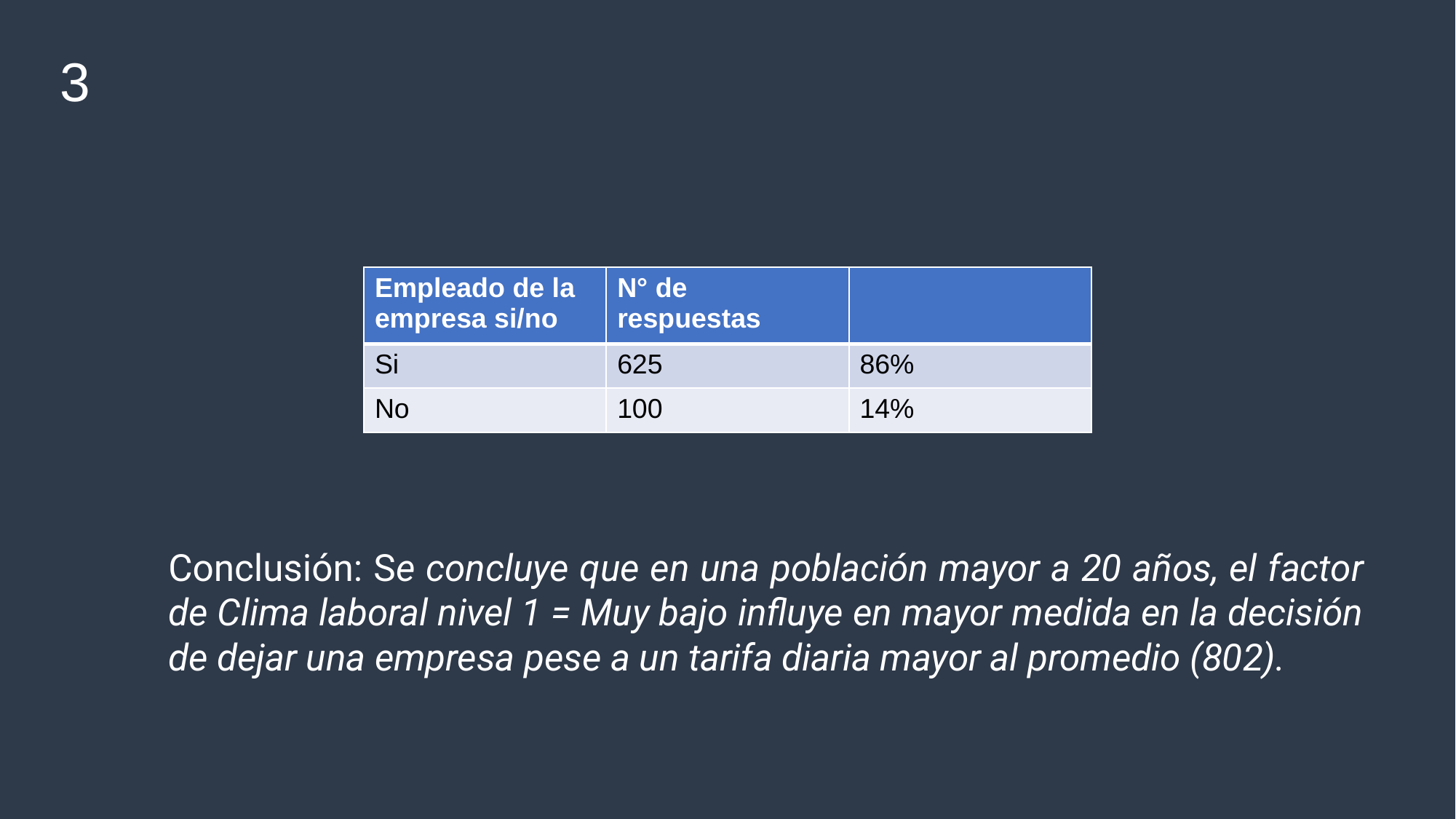

3
| Empleado de la empresa si/no | N° de respuestas |  |
| --- | --- | --- |
| Si | 625 | 86% |
| No | 100 | 14% |
# Conclusión: Se concluye que en una población mayor a 20 años, el factor de Clima laboral nivel 1 = Muy bajo influye en mayor medida en la decisión de dejar una empresa pese a un tarifa diaria mayor al promedio (802).